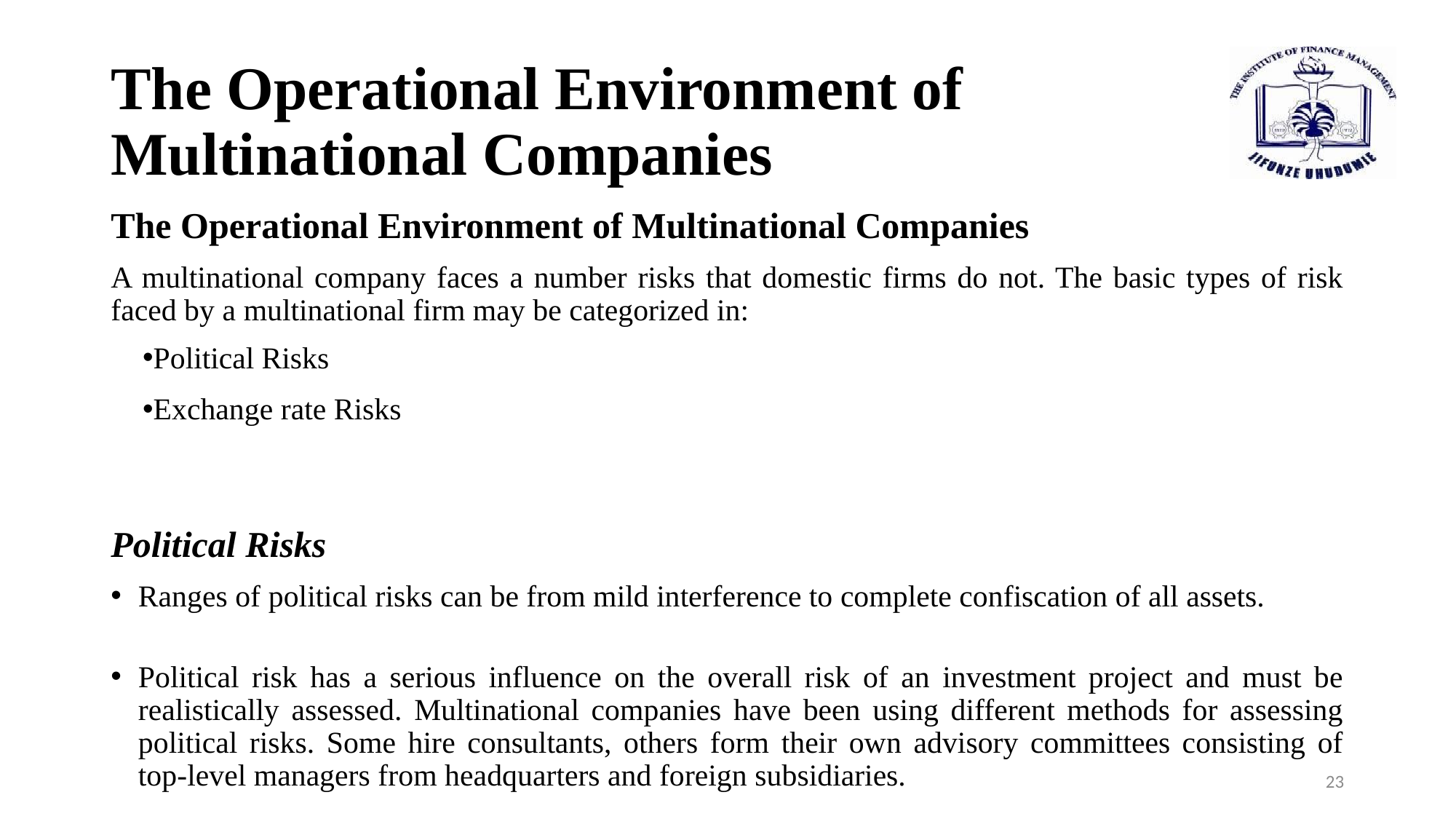

# The Operational Environment of Multinational Companies
The Operational Environment of Multinational Companies
A multinational company faces a number risks that domestic firms do not. The basic types of risk faced by a multinational firm may be categorized in:
Political Risks
Exchange rate Risks

Political Risks
Ranges of political risks can be from mild interference to complete confiscation of all assets.

Political risk has a serious influence on the overall risk of an investment project and must be realistically assessed. Multinational companies have been using different methods for assessing political risks. Some hire consultants, others form their own advisory committees consisting of top-level managers from headquarters and foreign subsidiaries.

23